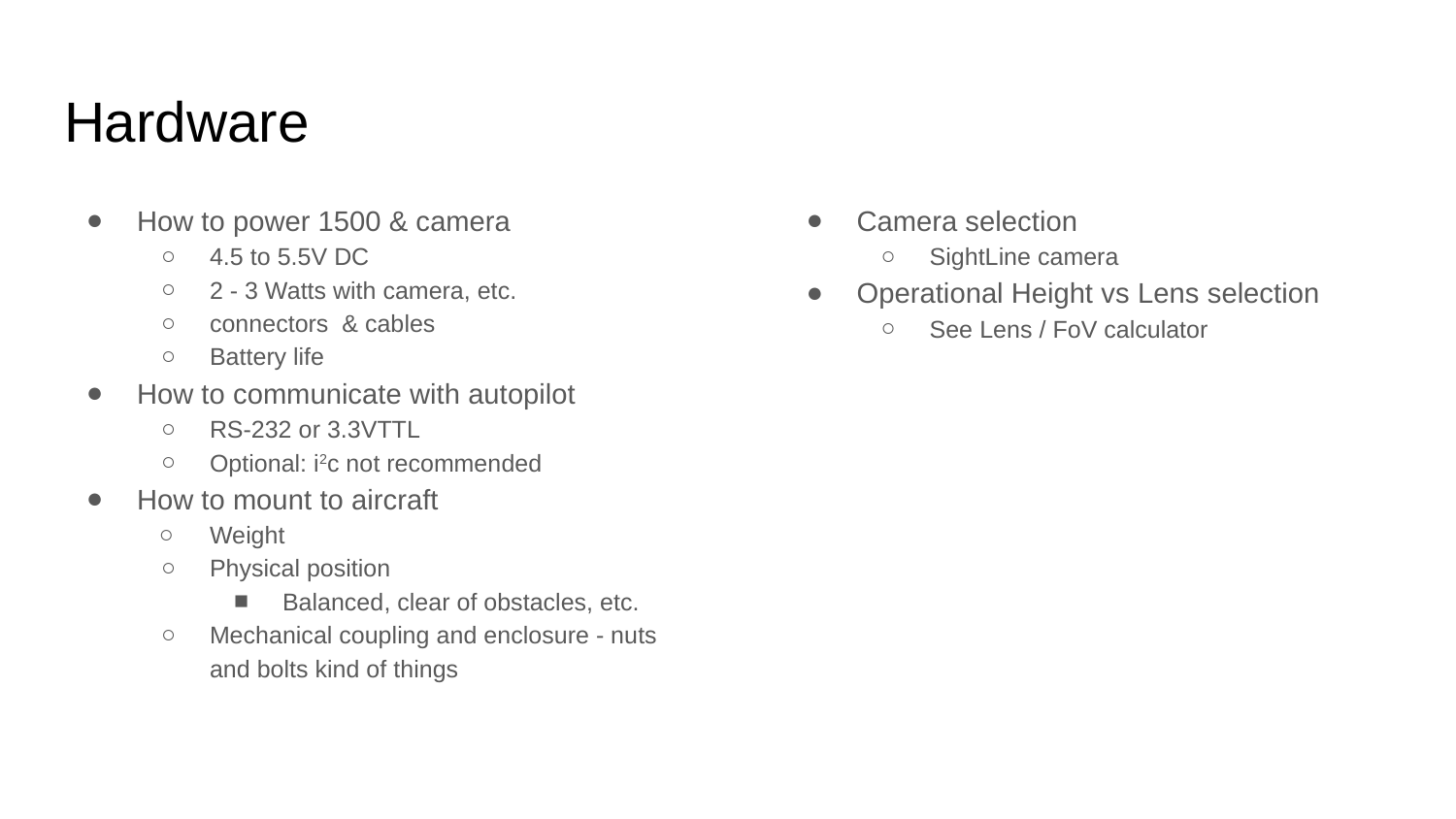

# Hardware
How to power 1500 & camera
4.5 to 5.5V DC
2 - 3 Watts with camera, etc.
connectors  & cables
Battery life
How to communicate with autopilot
RS-232 or 3.3VTTL
Optional: i2c not recommended
How to mount to aircraft
Weight
Physical position
Balanced, clear of obstacles, etc.
Mechanical coupling and enclosure - nuts and bolts kind of things
Camera selection
SightLine camera
Operational Height vs Lens selection
See Lens / FoV calculator